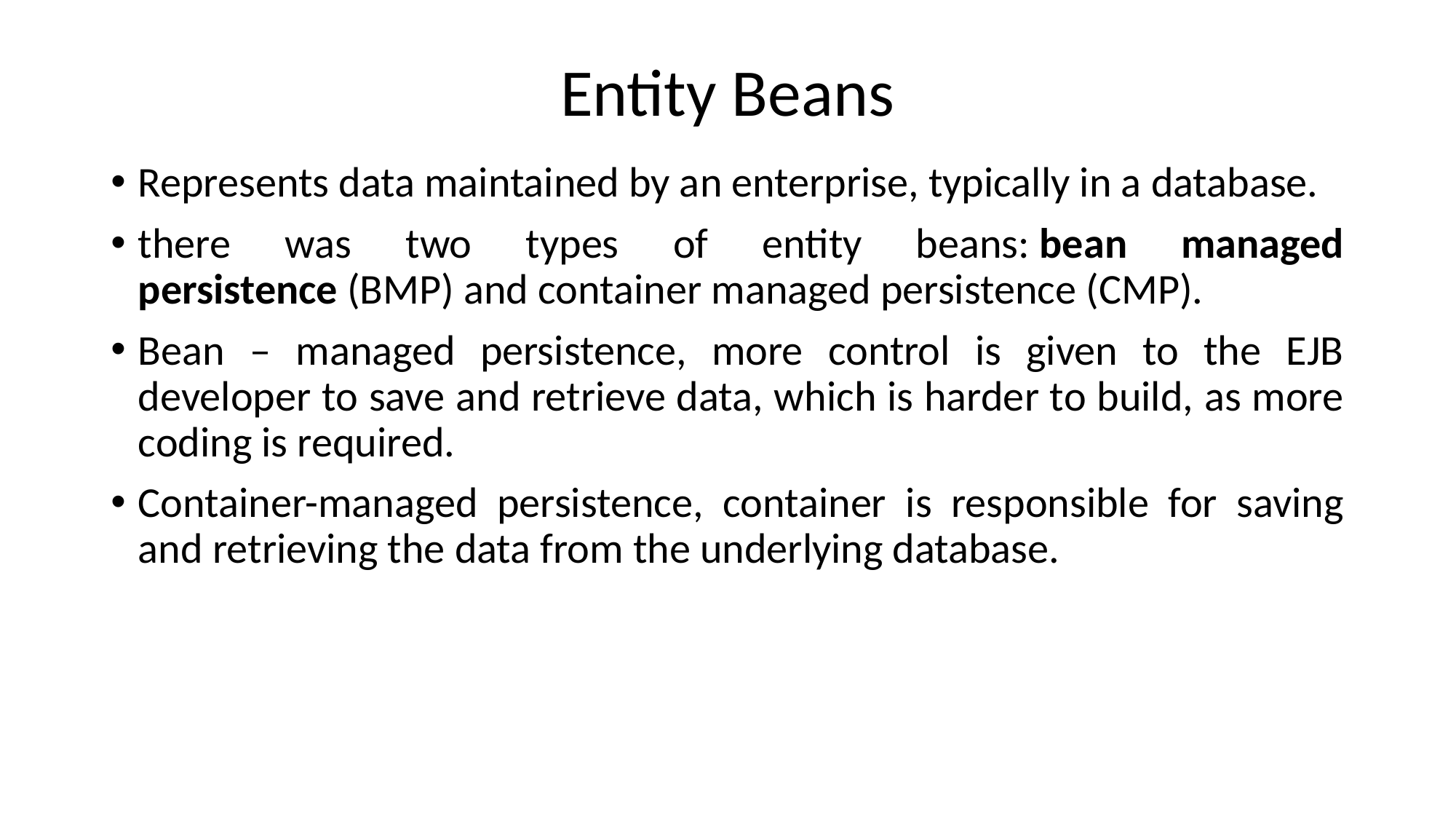

# Entity Beans
Represents data maintained by an enterprise, typically in a database.
there was two types of entity beans: bean managed persistence (BMP) and container managed persistence (CMP).
Bean – managed persistence, more control is given to the EJB developer to save and retrieve data, which is harder to build, as more coding is required.
Container-managed persistence, container is responsible for saving and retrieving the data from the underlying database.